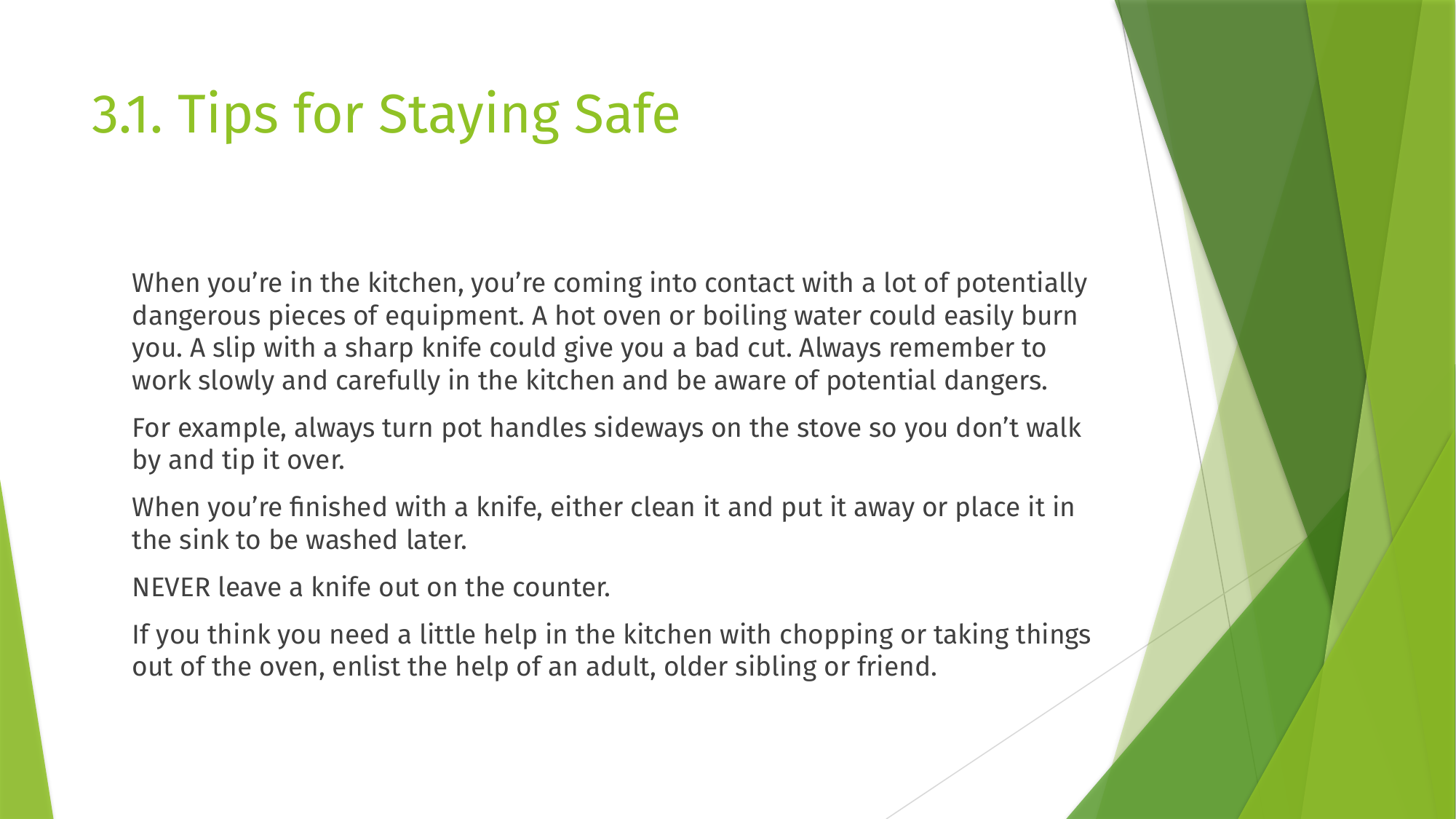

# 3.1. Tips for Staying Safe

	When you’re in the kitchen, you’re coming into contact with a lot of potentially dangerous pieces of equipment. A hot oven or boiling water could easily burn you. A slip with a sharp knife could give you a bad cut. Always remember to work slowly and carefully in the kitchen and be aware of potential dangers.
	For example, always turn pot handles sideways on the stove so you don’t walk by and tip it over.
	When you’re finished with a knife, either clean it and put it away or place it in the sink to be washed later.
	NEVER leave a knife out on the counter.
	If you think you need a little help in the kitchen with chopping or taking things out of the oven, enlist the help of an adult, older sibling or friend.